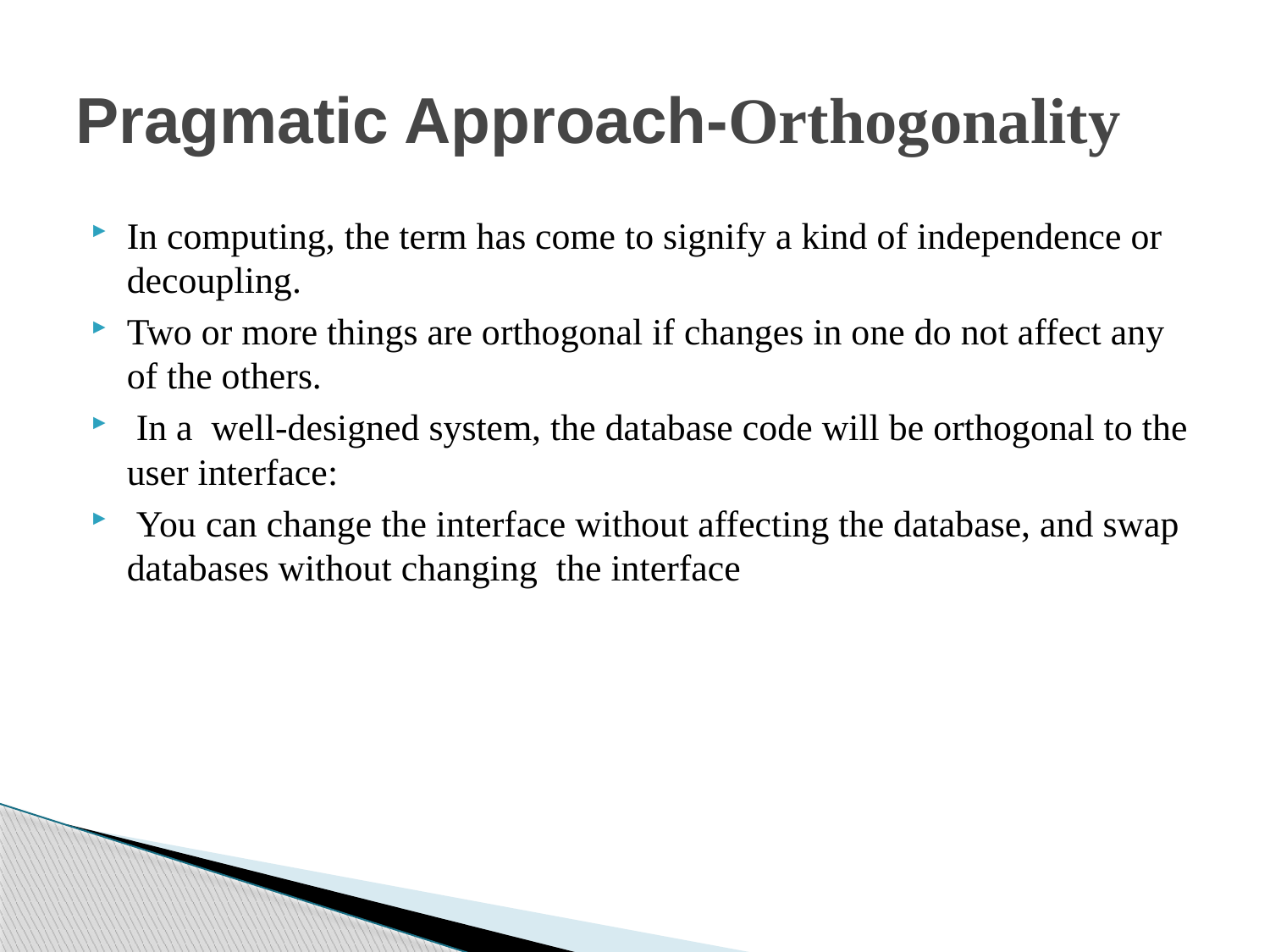

# Pragmatic Approach-Orthogonality
In computing, the term has come to signify a kind of independence or decoupling.
Two or more things are orthogonal if changes in one do not affect any of the others.
 In a  well-designed system, the database code will be orthogonal to the user interface:
 You can change the interface without affecting the database, and swap databases without changing  the interface